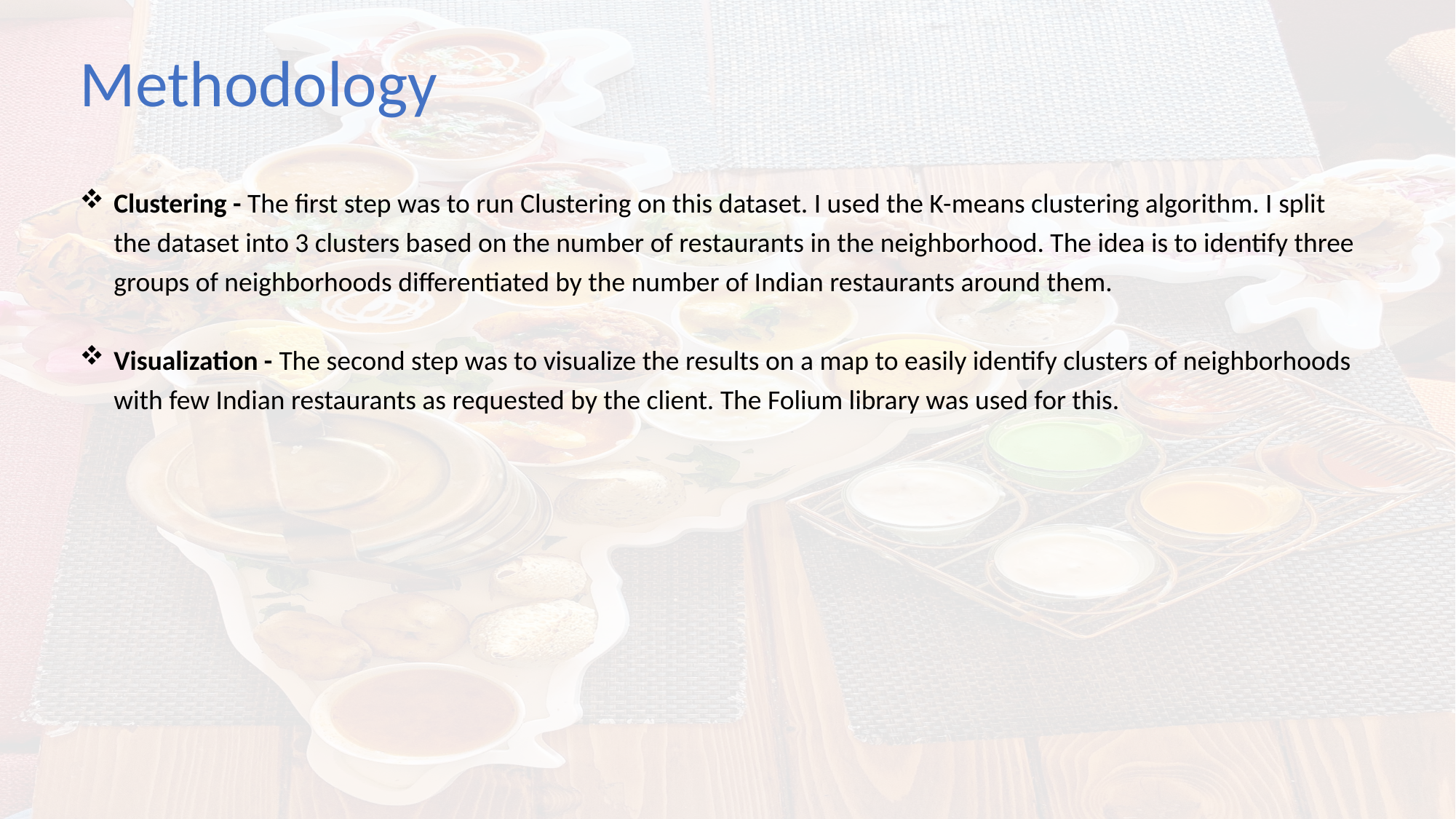

# Methodology
Clustering - The first step was to run Clustering on this dataset. I used the K-means clustering algorithm. I split the dataset into 3 clusters based on the number of restaurants in the neighborhood. The idea is to identify three groups of neighborhoods differentiated by the number of Indian restaurants around them.

Visualization - The second step was to visualize the results on a map to easily identify clusters of neighborhoods with few Indian restaurants as requested by the client. The Folium library was used for this.